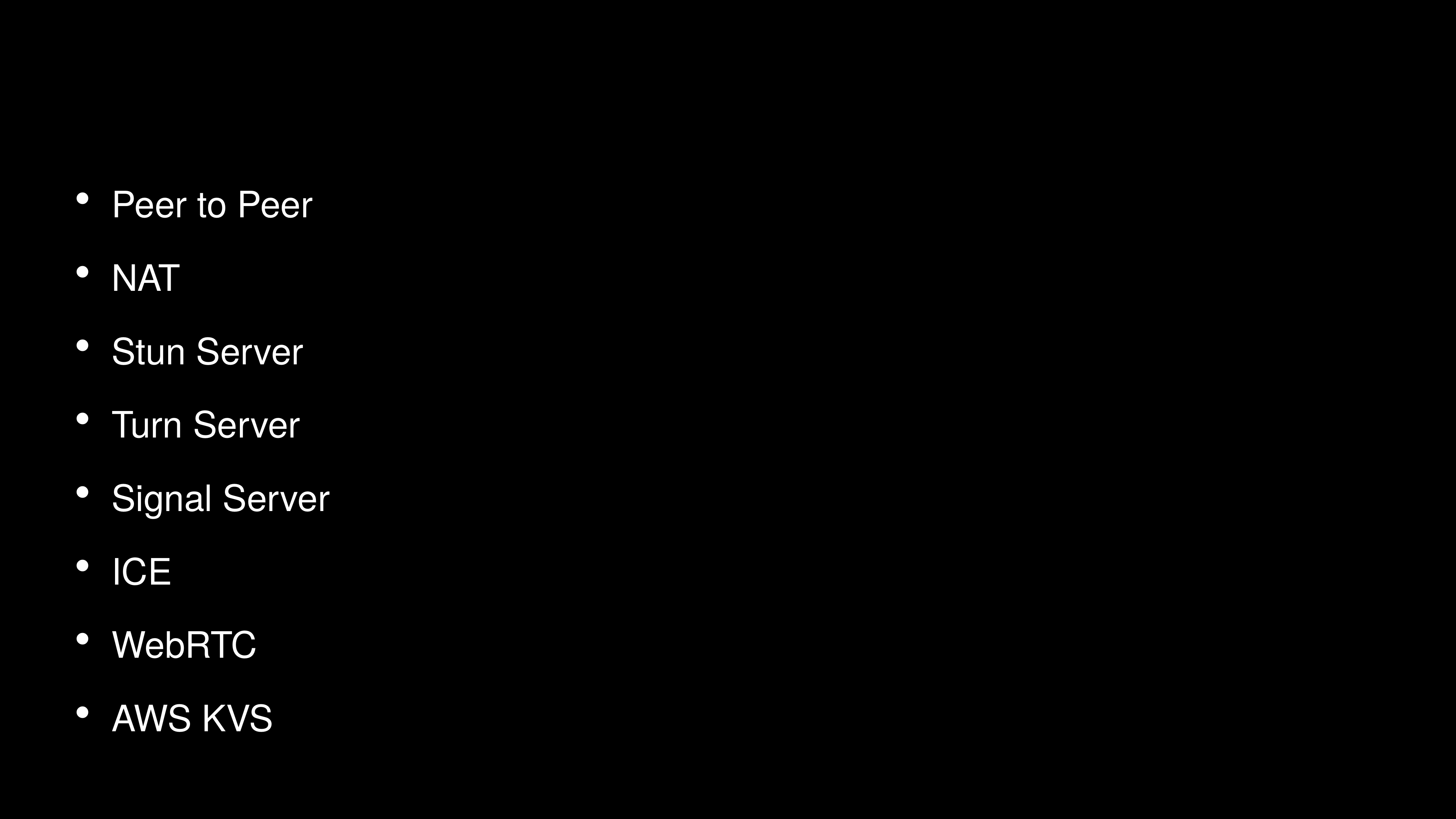

Peer to Peer
NAT
Stun Server
Turn Server
Signal Server
ICE
WebRTC
AWS KVS